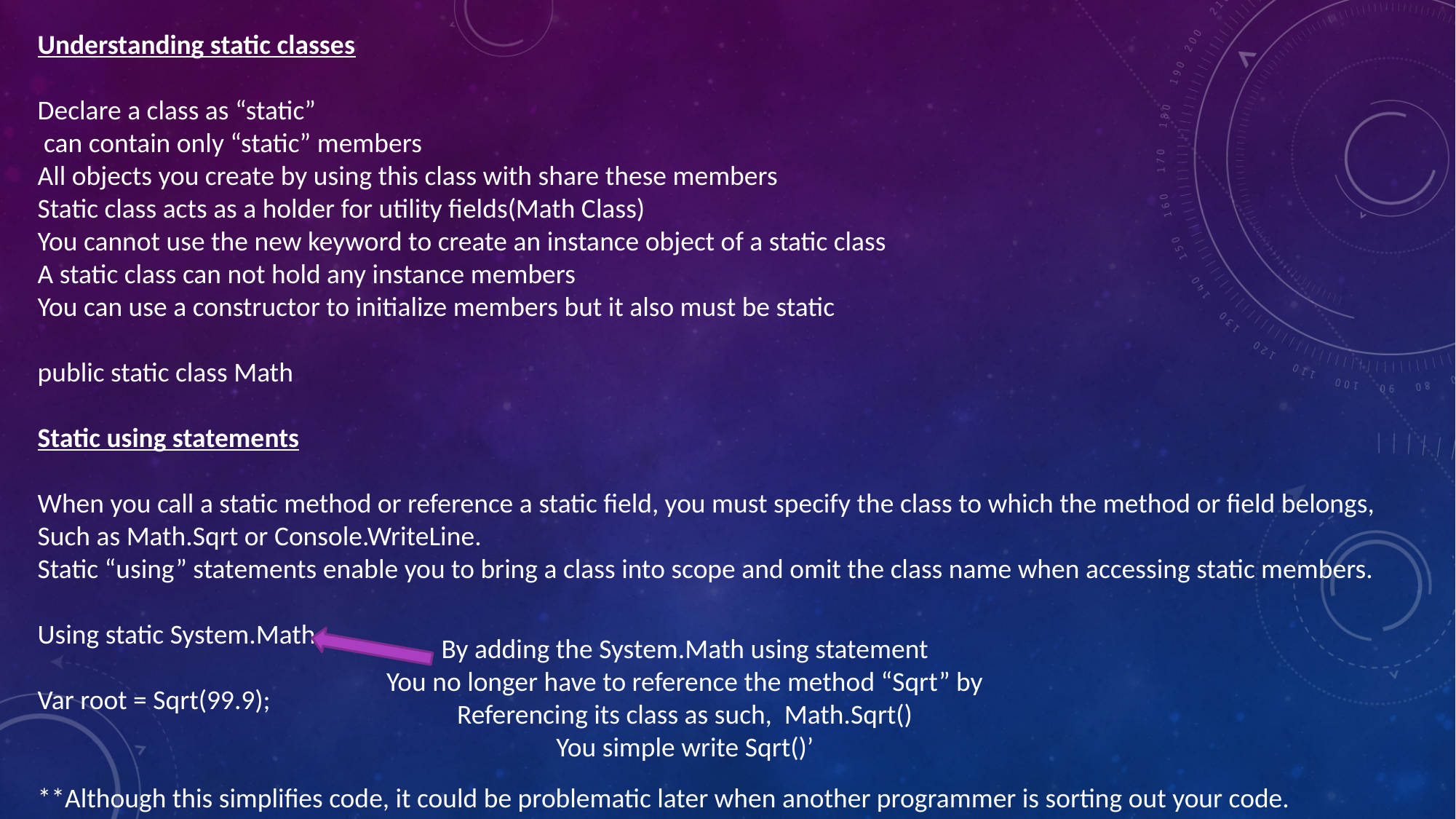

Understanding static classes

Declare a class as “static”
 can contain only “static” members
All objects you create by using this class with share these members
Static class acts as a holder for utility fields(Math Class)
You cannot use the new keyword to create an instance object of a static class
A static class can not hold any instance members
You can use a constructor to initialize members but it also must be static

public static class Math

Static using statements

When you call a static method or reference a static field, you must specify the class to which the method or field belongs,
Such as Math.Sqrt or Console.WriteLine.
Static “using” statements enable you to bring a class into scope and omit the class name when accessing static members.

Using static System.Math

Var root = Sqrt(99.9);

**Although this simplifies code, it could be problematic later when another programmer is sorting out your code.

By adding the System.Math using statement
You no longer have to reference the method “Sqrt” by
Referencing its class as such,  Math.Sqrt()
You simple write Sqrt()’